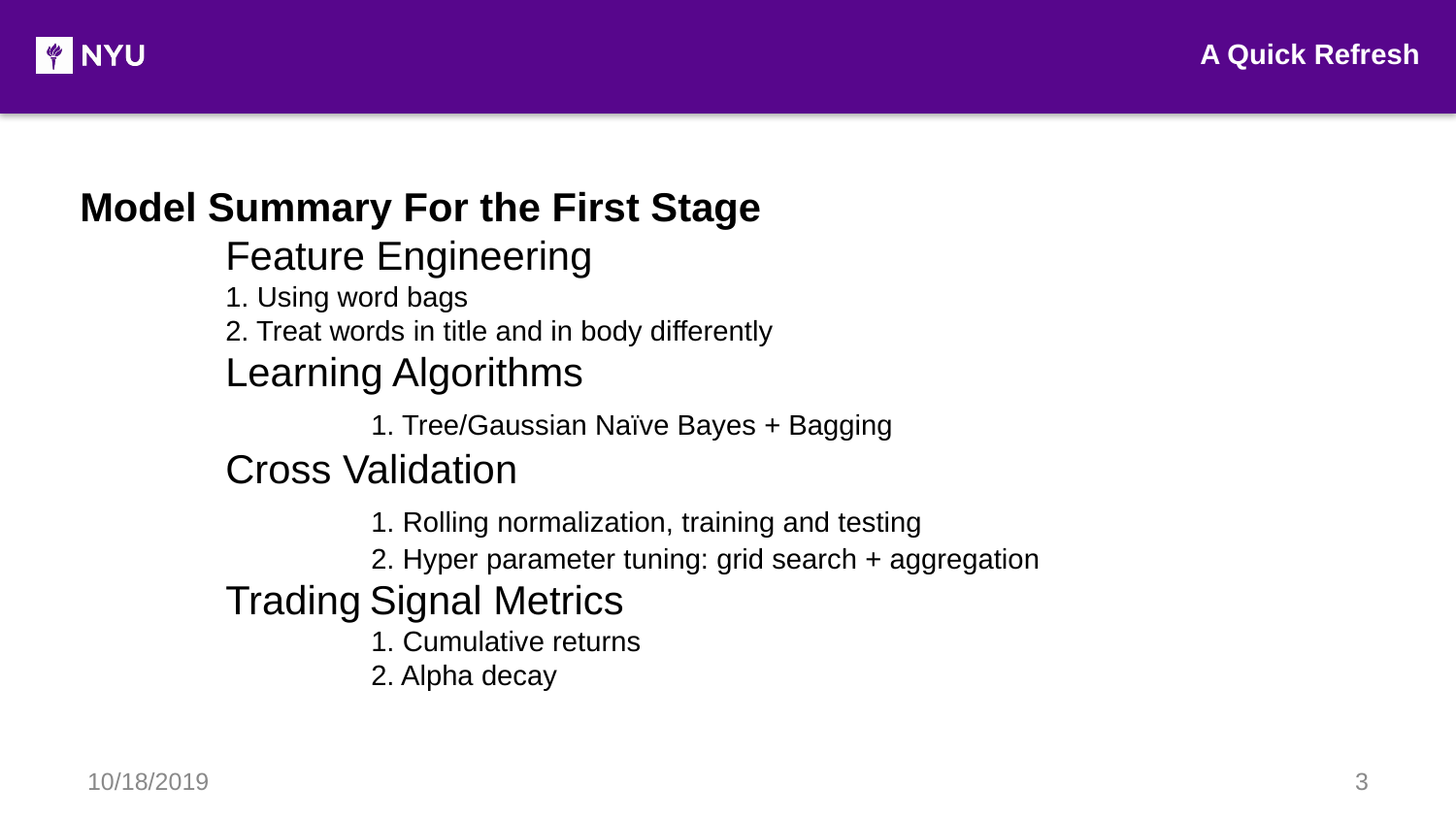

A Quick Refresh

Model Summary For the First Stage
	Feature Engineering
1. Using word bags
2. Treat words in title and in body differently
	Learning Algorithms
		1. Tree/Gaussian Naïve Bayes + Bagging
	Cross Validation
		1. Rolling normalization, training and testing
		2. Hyper parameter tuning: grid search + aggregation
	Trading Signal Metrics
		1. Cumulative returns
		2. Alpha decay

10/18/2019
3